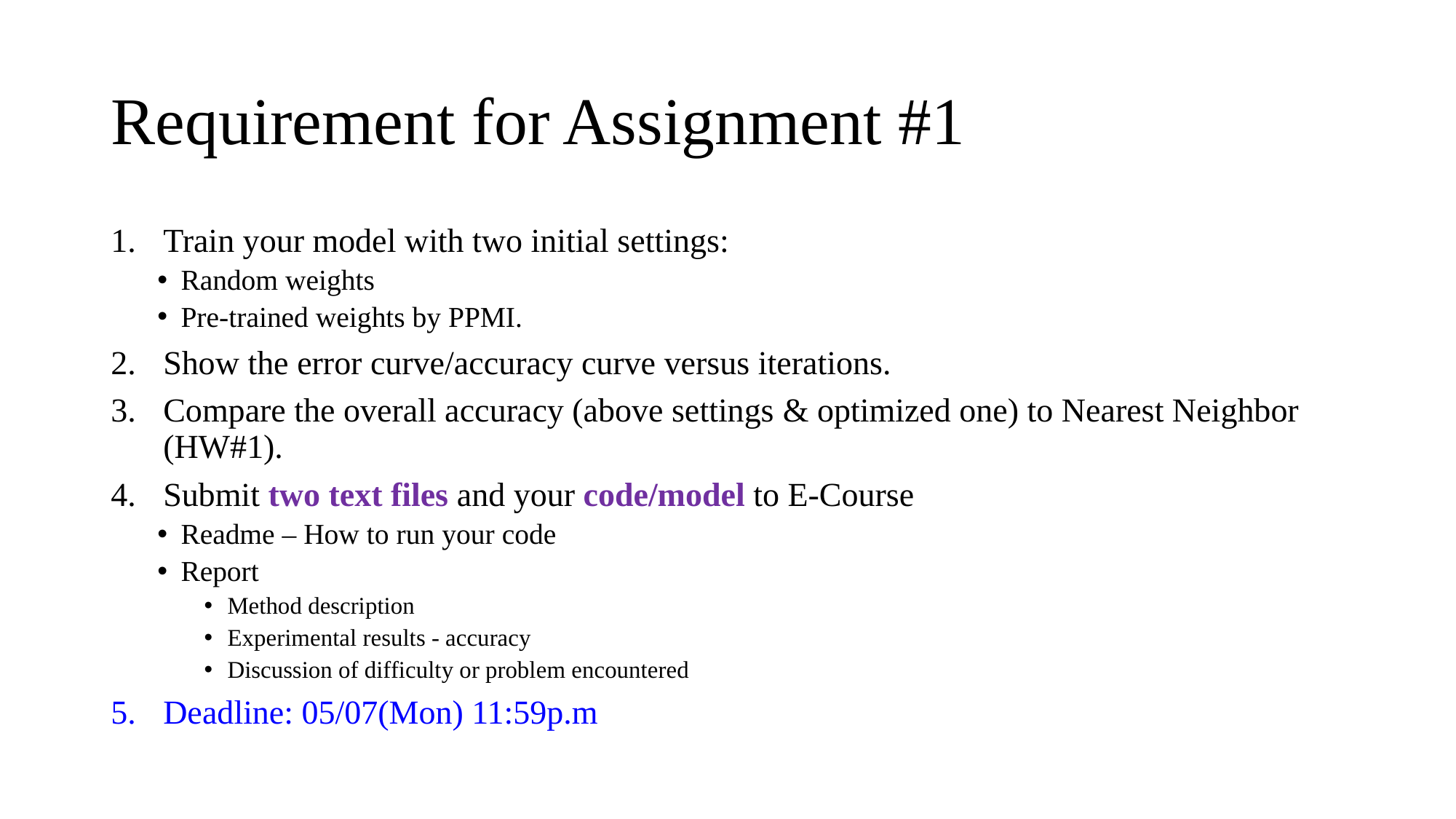

# Requirement for Assignment #1
Train your model with two initial settings:
Random weights
Pre-trained weights by PPMI.
Show the error curve/accuracy curve versus iterations.
Compare the overall accuracy (above settings & optimized one) to Nearest Neighbor (HW#1).
Submit two text files and your code/model to E-Course
Readme – How to run your code
Report
Method description
Experimental results - accuracy
Discussion of difficulty or problem encountered
Deadline: 05/07(Mon) 11:59p.m